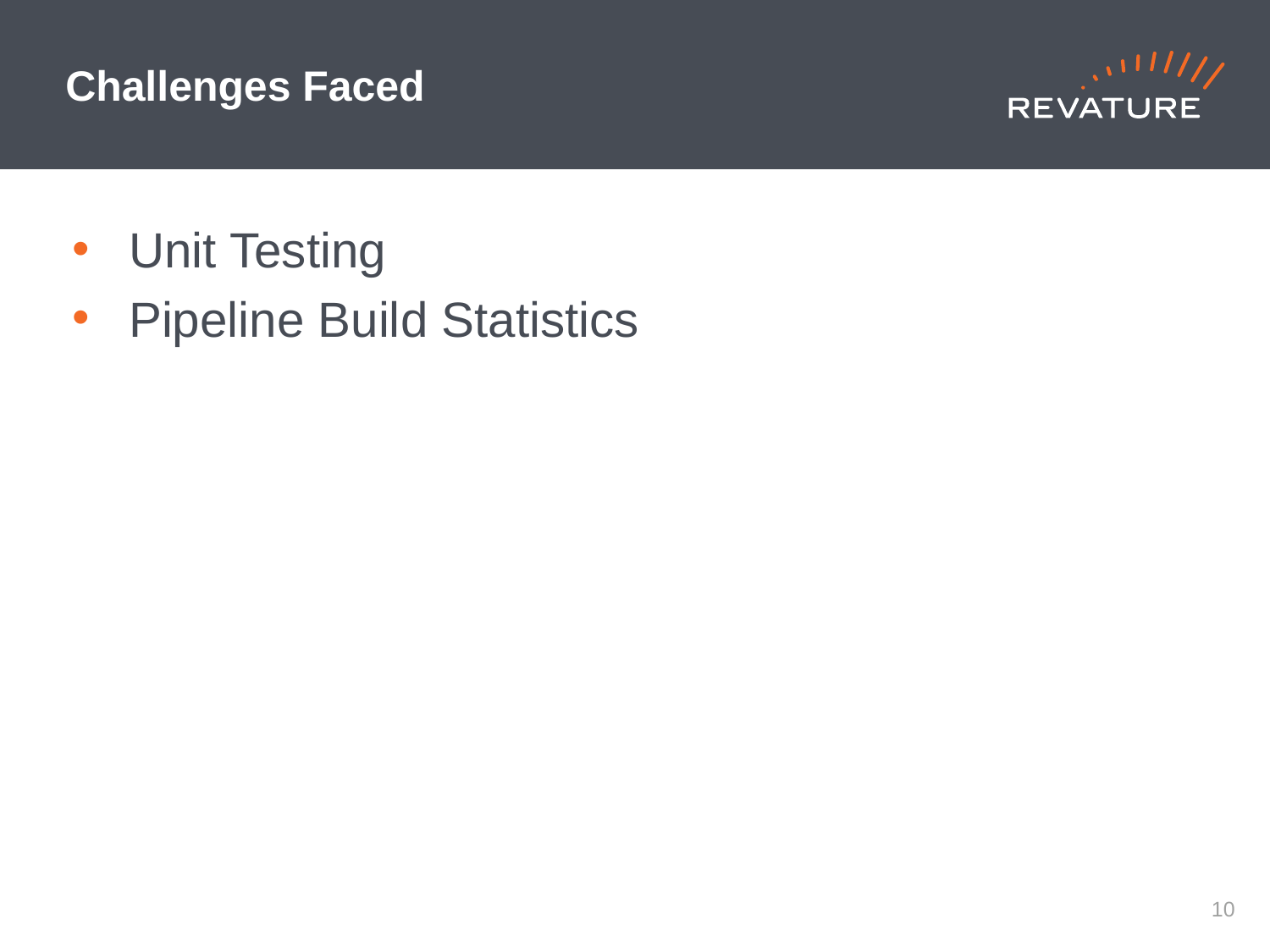

# Challenges Faced
Unit Testing
Pipeline Build Statistics
10